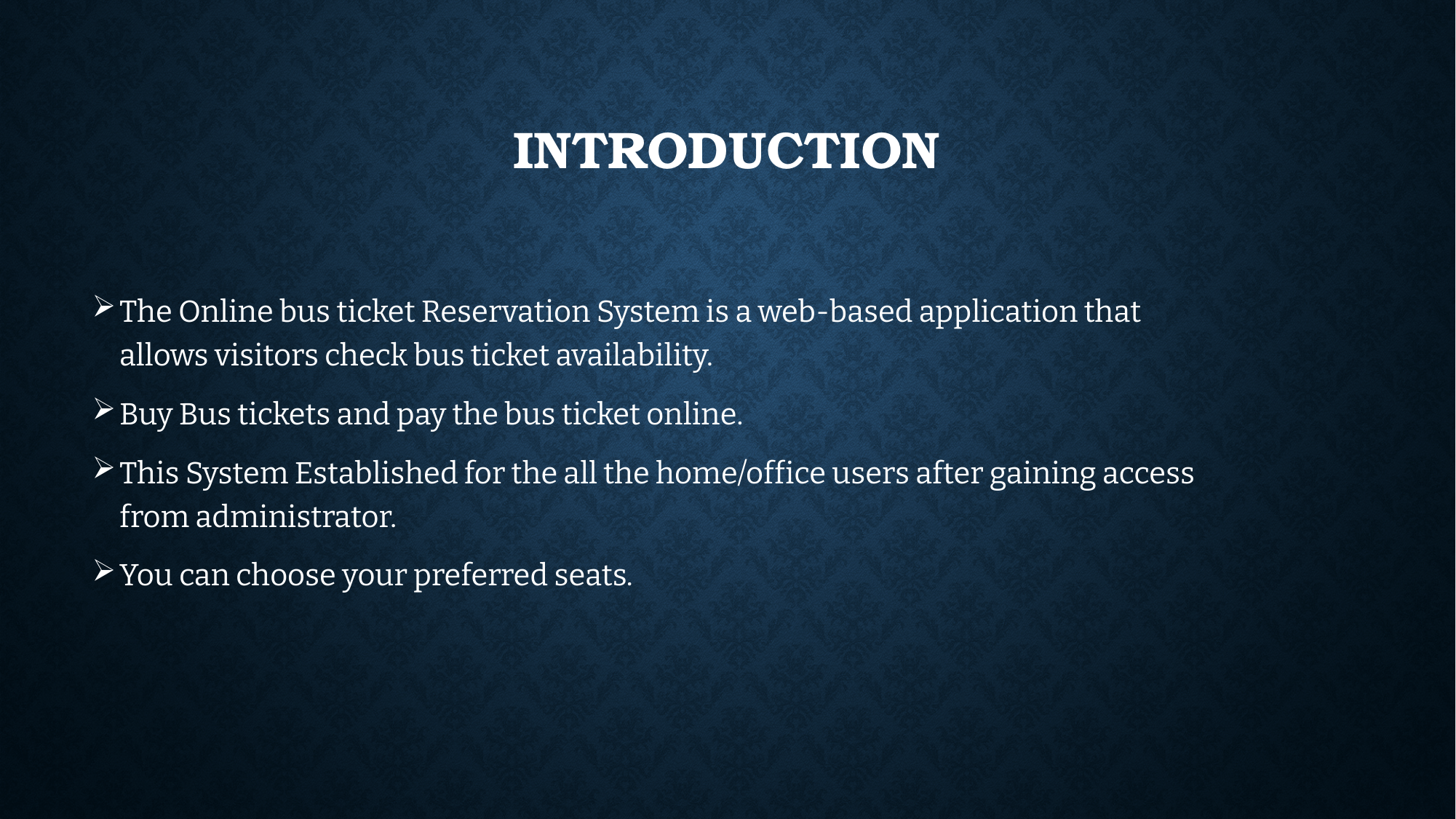

# Introduction
The Online bus ticket Reservation System is a web-based application that allows visitors check bus ticket availability.
Buy Bus tickets and pay the bus ticket online.
This System Established for the all the home/office users after gaining access from administrator.
You can choose your preferred seats.